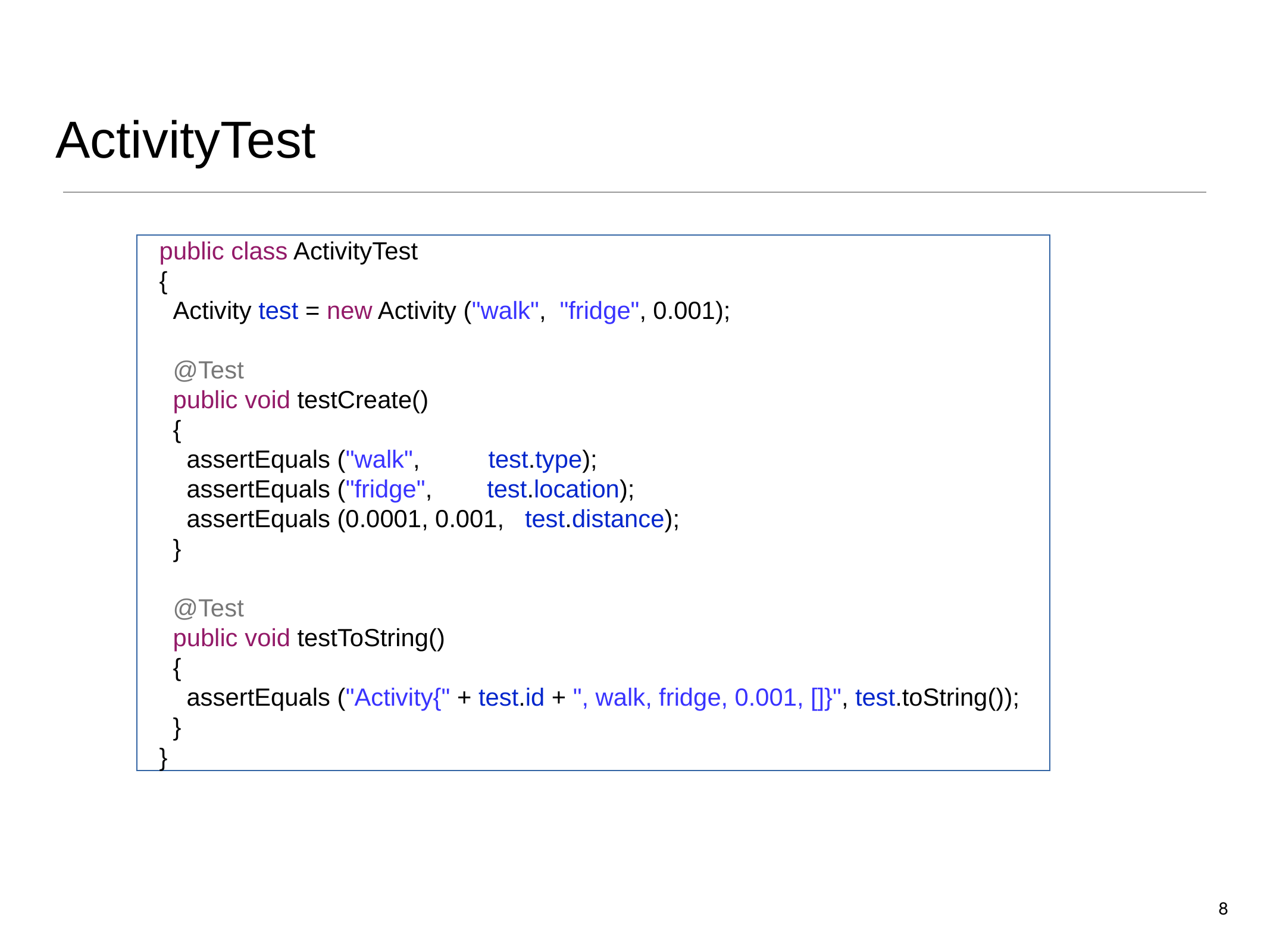

# ActivityTest
public class ActivityTest
{
  Activity test = new Activity ("walk",  "fridge", 0.001);

  @Test
  public void testCreate()
  {
    assertEquals ("walk",          test.type);
    assertEquals ("fridge",        test.location);
    assertEquals (0.0001, 0.001,   test.distance);
  }

  @Test
  public void testToString()
  {
    assertEquals ("Activity{" + test.id + ", walk, fridge, 0.001, []}", test.toString());
  }
}
8